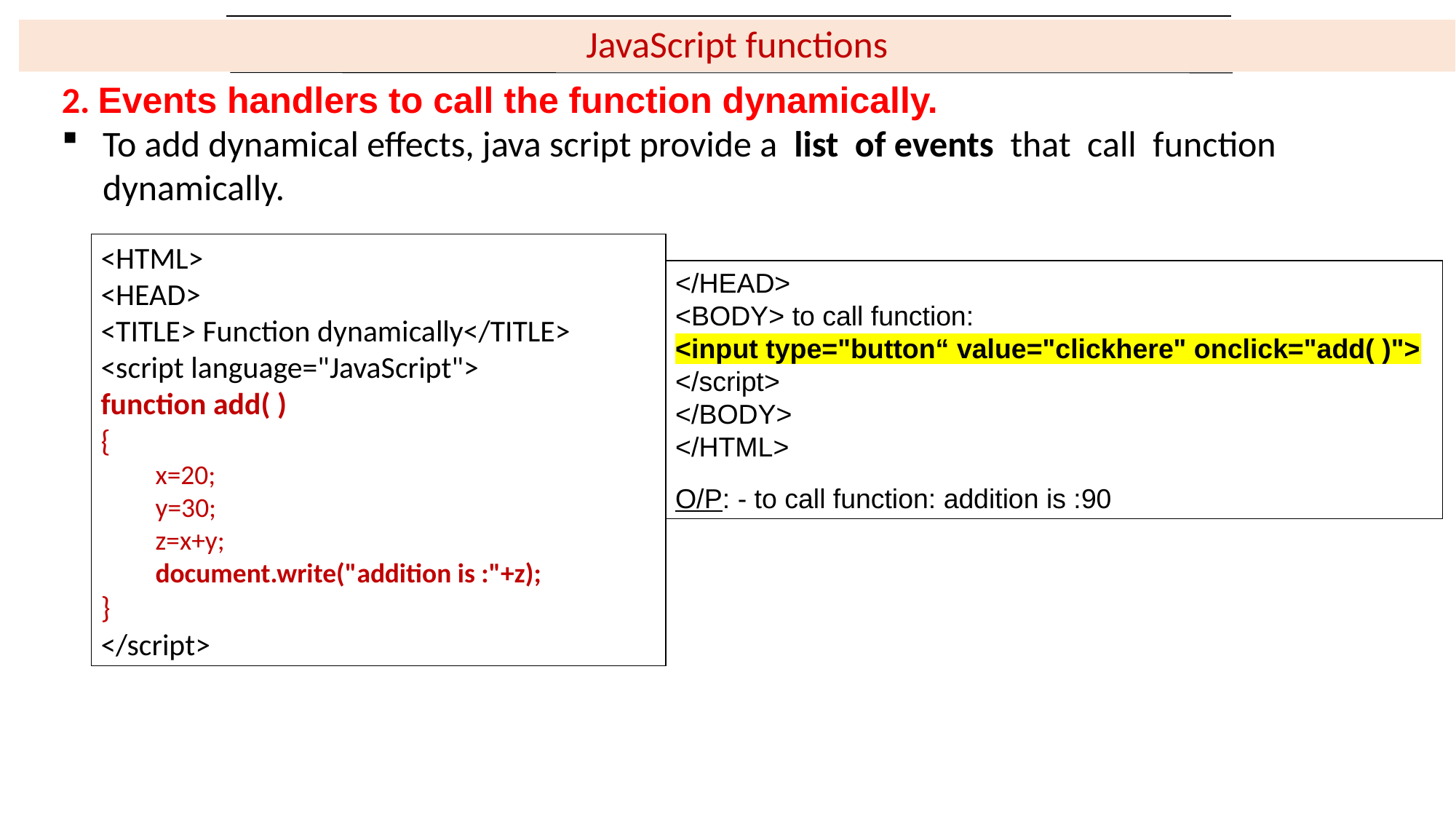

# JavaScript functions
2. Events handlers to call the function dynamically.
To add dynamical effects, java script provide a  list  of events  that  call  function  dynamically.

<HTML>
<HEAD>
<TITLE> Function dynamically</TITLE>
<script language="JavaScript">
function add( )
{
x=20;
y=30;
z=x+y;
document.write("addition is :"+z);
}
</script>
</HEAD>
<BODY> to call function:
<input type="button“ value="clickhere" onclick="add( )">
</script>
</BODY>
</HTML>

O/P: - to call function: addition is :90